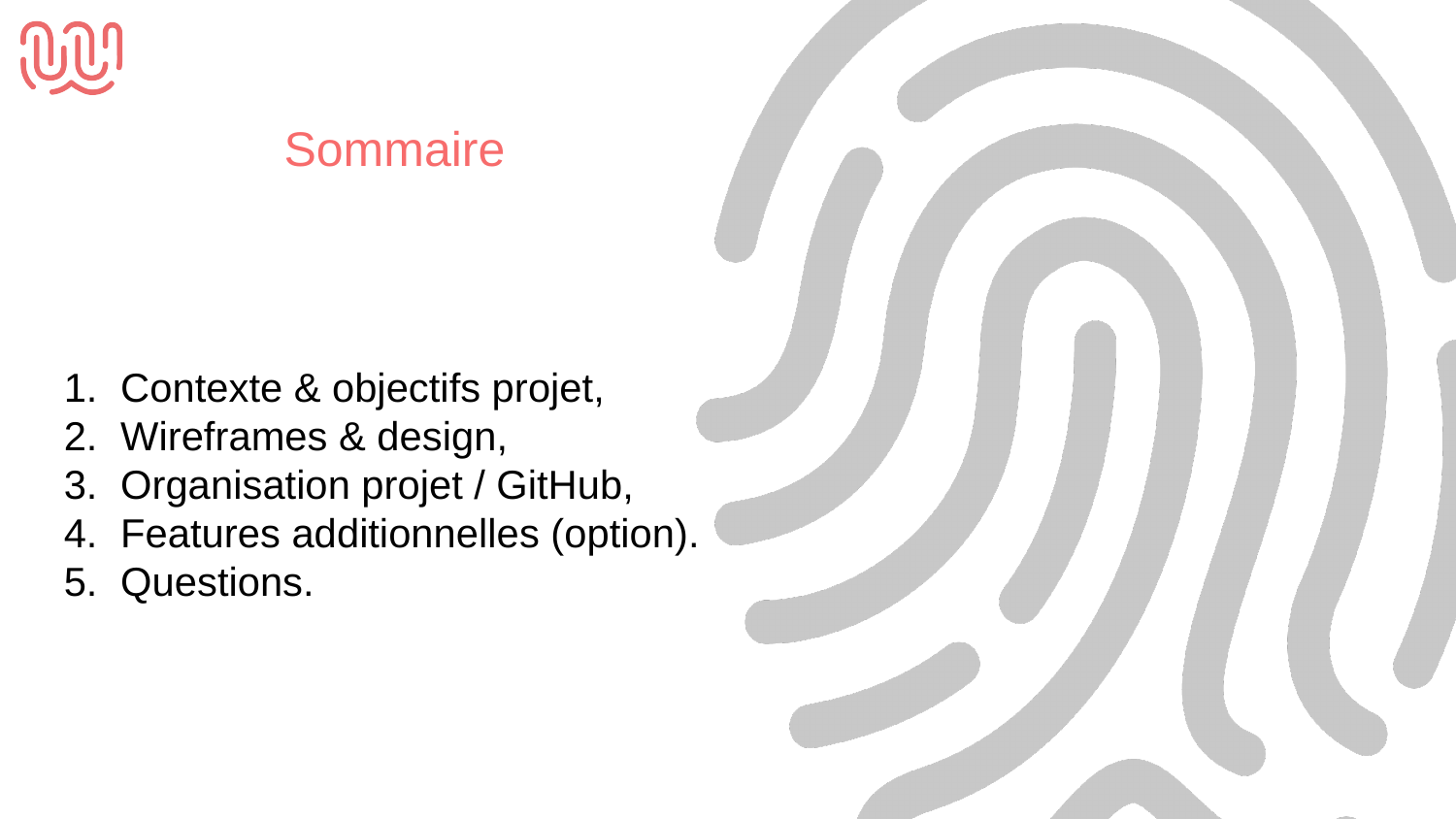

Sommaire
Contexte & objectifs projet,
Wireframes & design,
Organisation projet / GitHub,
Features additionnelles (option).
Questions.